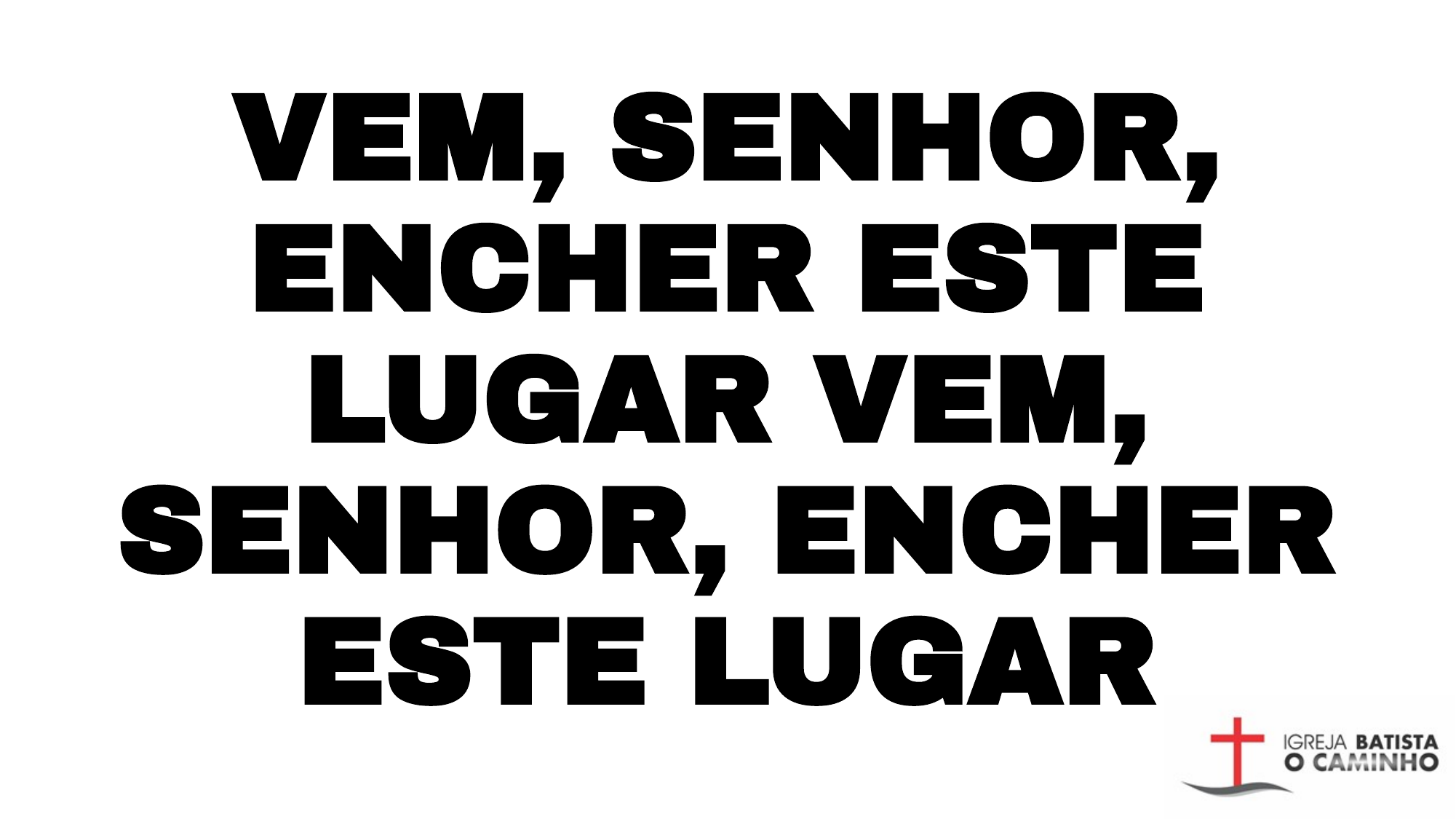

# VEM, SENHOR, ENCHER ESTE LUGAR VEM, SENHOR, ENCHER ESTE LUGAR